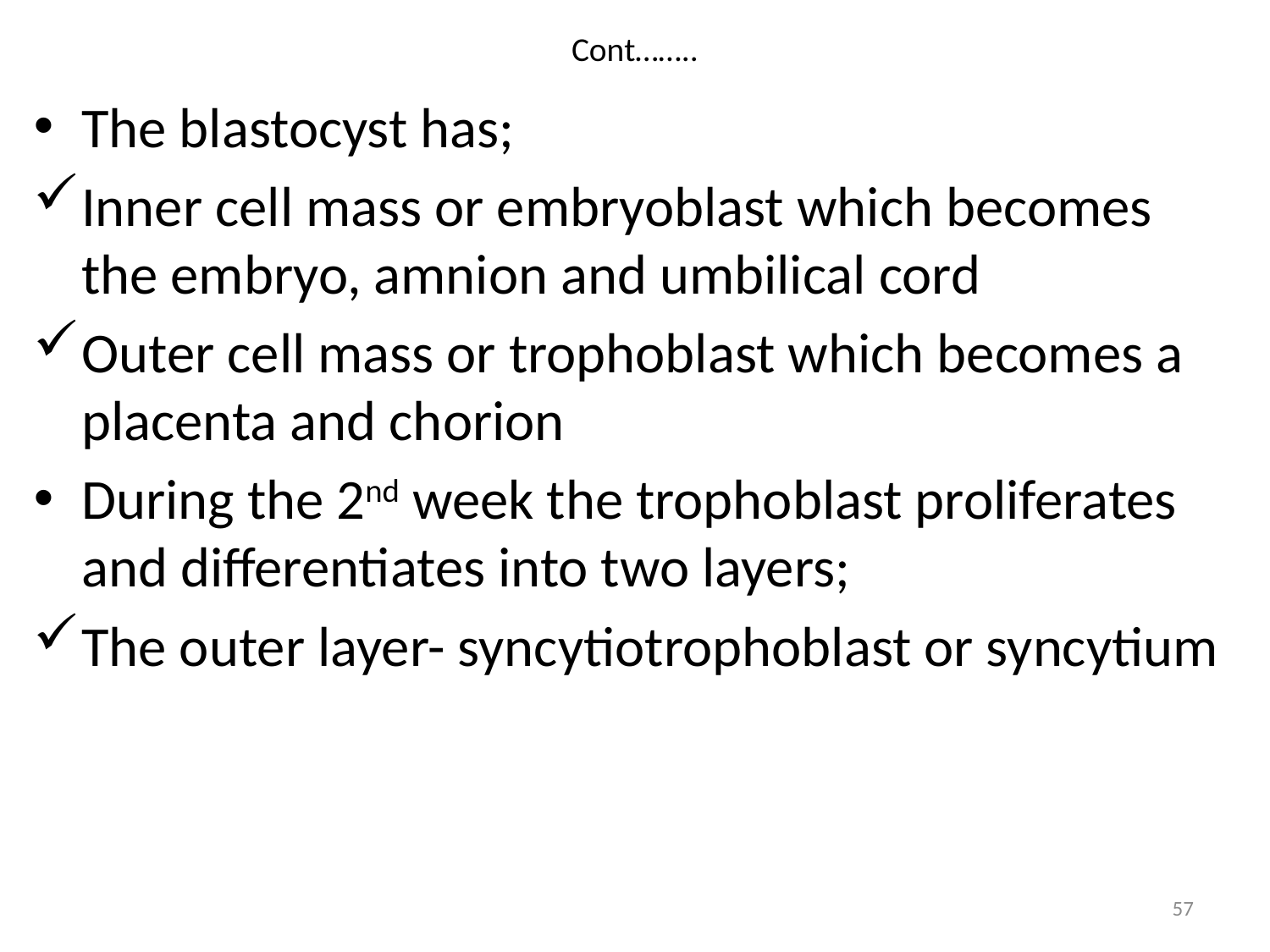

# Cont……..
The blastocyst has;
Inner cell mass or embryoblast which becomes the embryo, amnion and umbilical cord
Outer cell mass or trophoblast which becomes a placenta and chorion
During the 2nd week the trophoblast proliferates and differentiates into two layers;
The outer layer- syncytiotrophoblast or syncytium
57